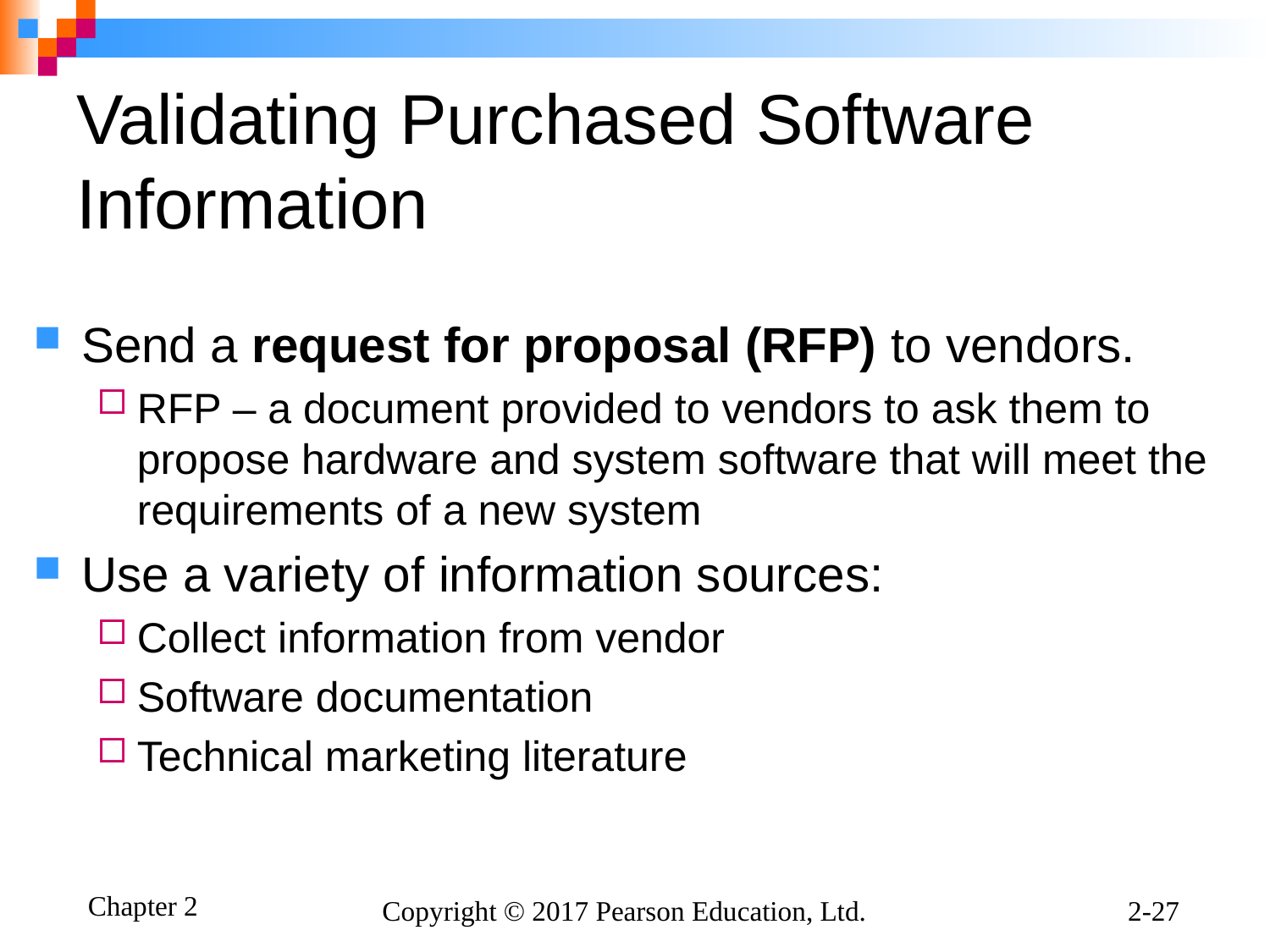

# Validating Purchased Software Information
Send a request for proposal (RFP) to vendors.
RFP – a document provided to vendors to ask them to propose hardware and system software that will meet the requirements of a new system
Use a variety of information sources:
Collect information from vendor
Software documentation
Technical marketing literature